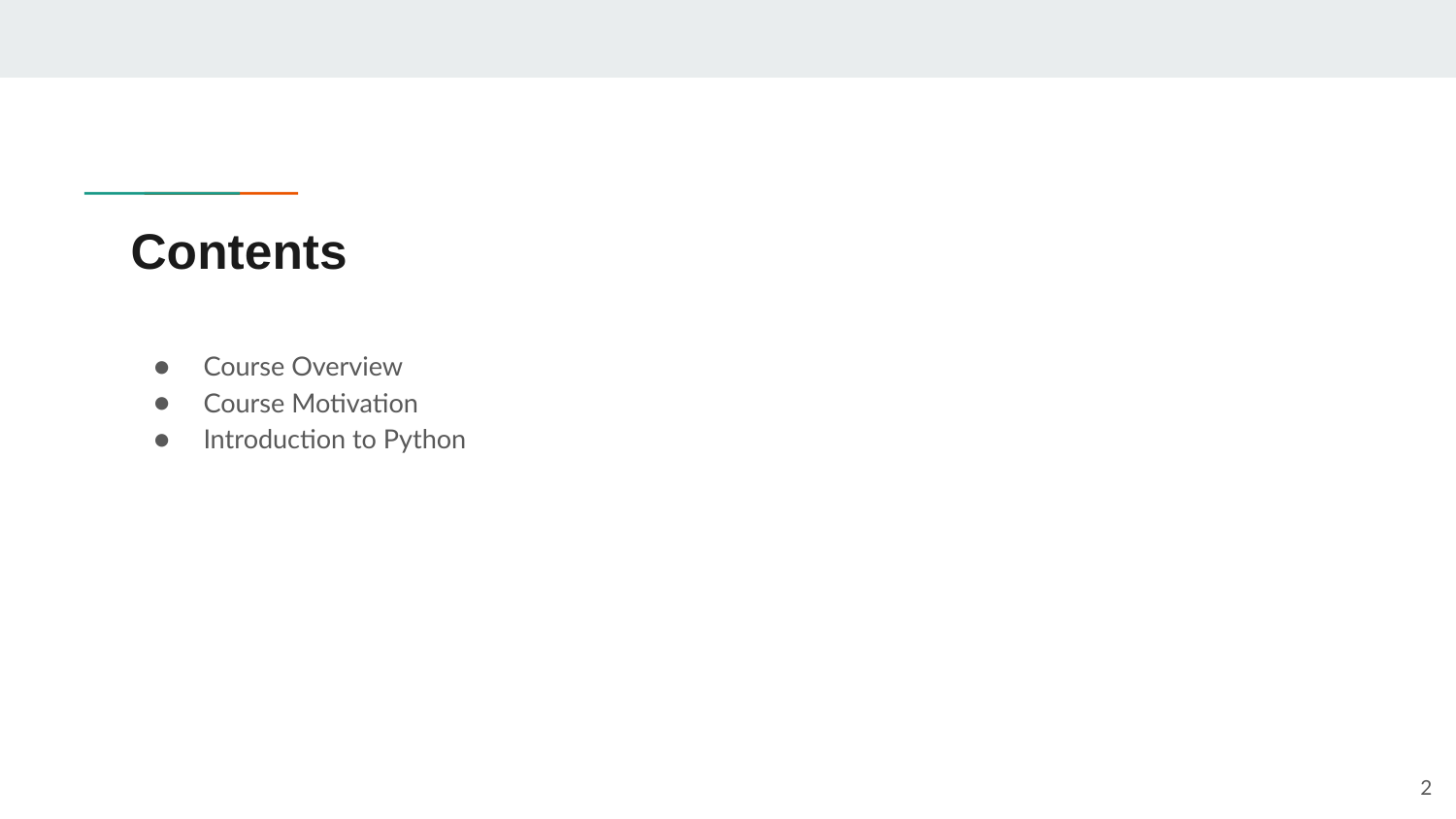

# Contents
Course Overview
Course Motivation
Introduction to Python
2